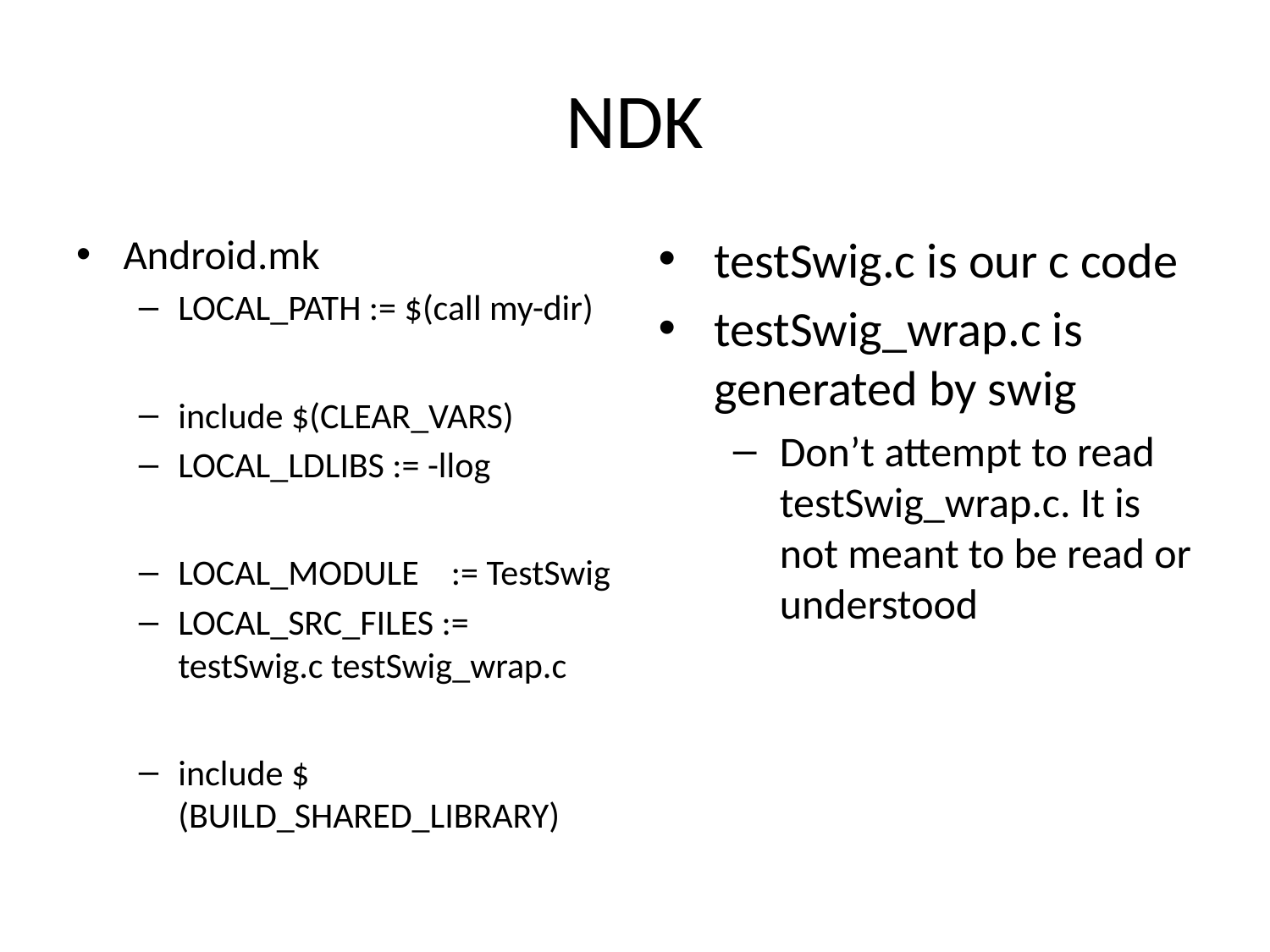

# NDK
Android.mk
LOCAL_PATH := $(call my-dir)

include $(CLEAR_VARS)
LOCAL_LDLIBS := -llog

LOCAL_MODULE    := TestSwig
LOCAL_SRC_FILES := testSwig.c testSwig_wrap.c

include $(BUILD_SHARED_LIBRARY)
testSwig.c is our c code
testSwig_wrap.c is generated by swig
Don’t attempt to read testSwig_wrap.c. It is not meant to be read or understood